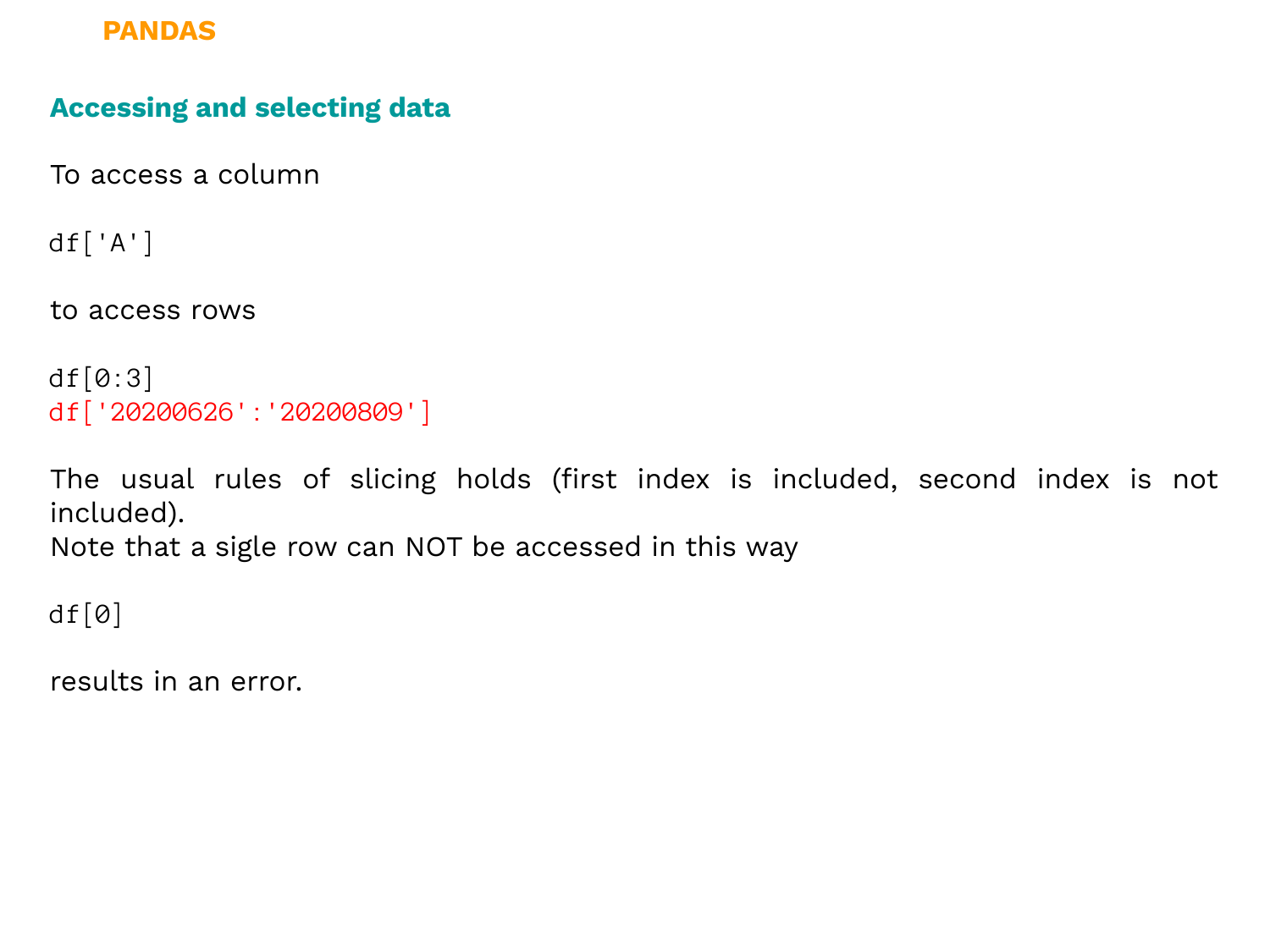

PANDAS
Accessing and selecting data

To access a column

df['A']

to access rows

df[0:3]
df['20200626':'20200809']

The usual rules of slicing holds (first index is included, second index is not included).
Note that a sigle row can NOT be accessed in this way

df[0]

results in an error.